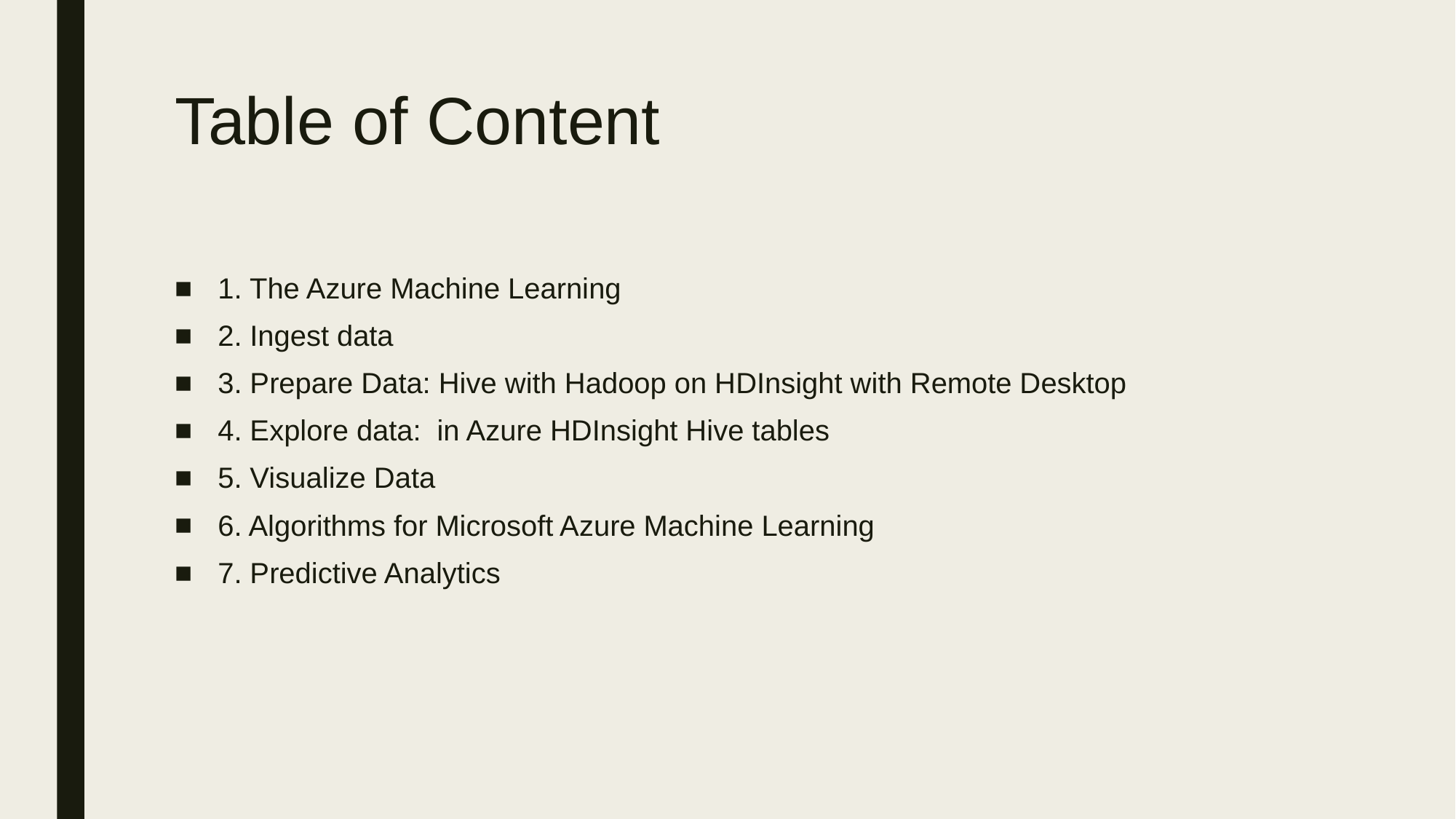

# Table of Content

1. The Azure Machine Learning
2. Ingest data
3. Prepare Data: Hive with Hadoop on HDInsight with Remote Desktop
4. Explore data:  in Azure HDInsight Hive tables
5. Visualize Data
6. Algorithms for Microsoft Azure Machine Learning
7. Predictive Analytics